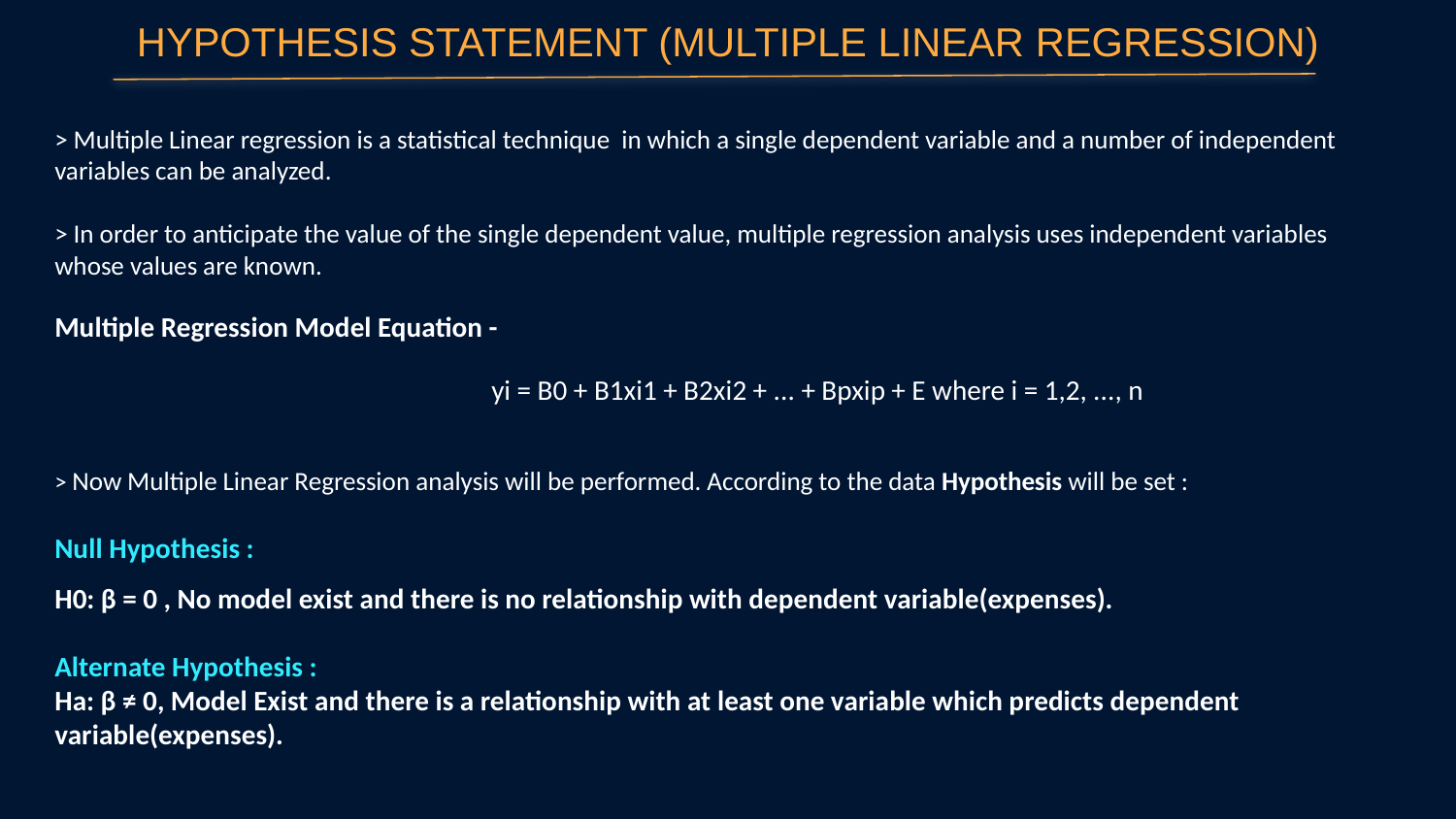

HYPOTHESIS STATEMENT (MULTIPLE LINEAR REGRESSION)
> Multiple Linear regression is a statistical technique  in which a single dependent variable and a number of independent variables can be analyzed.
> In order to anticipate the value of the single dependent value, multiple regression analysis uses independent variables whose values are known.
Multiple Regression Model Equation -
			yi = B0 + B1xi1 + B2xi2 + ... + Bpxip + E where i = 1,2, ..., n
> Now Multiple Linear Regression analysis will be performed. According to the data Hypothesis will be set :
Null Hypothesis :
H0: β = 0 , No model exist and there is no relationship with dependent variable(expenses).

Alternate Hypothesis :
Ha: β ≠ 0, Model Exist and there is a relationship with at least one variable which predicts dependent variable(expenses).